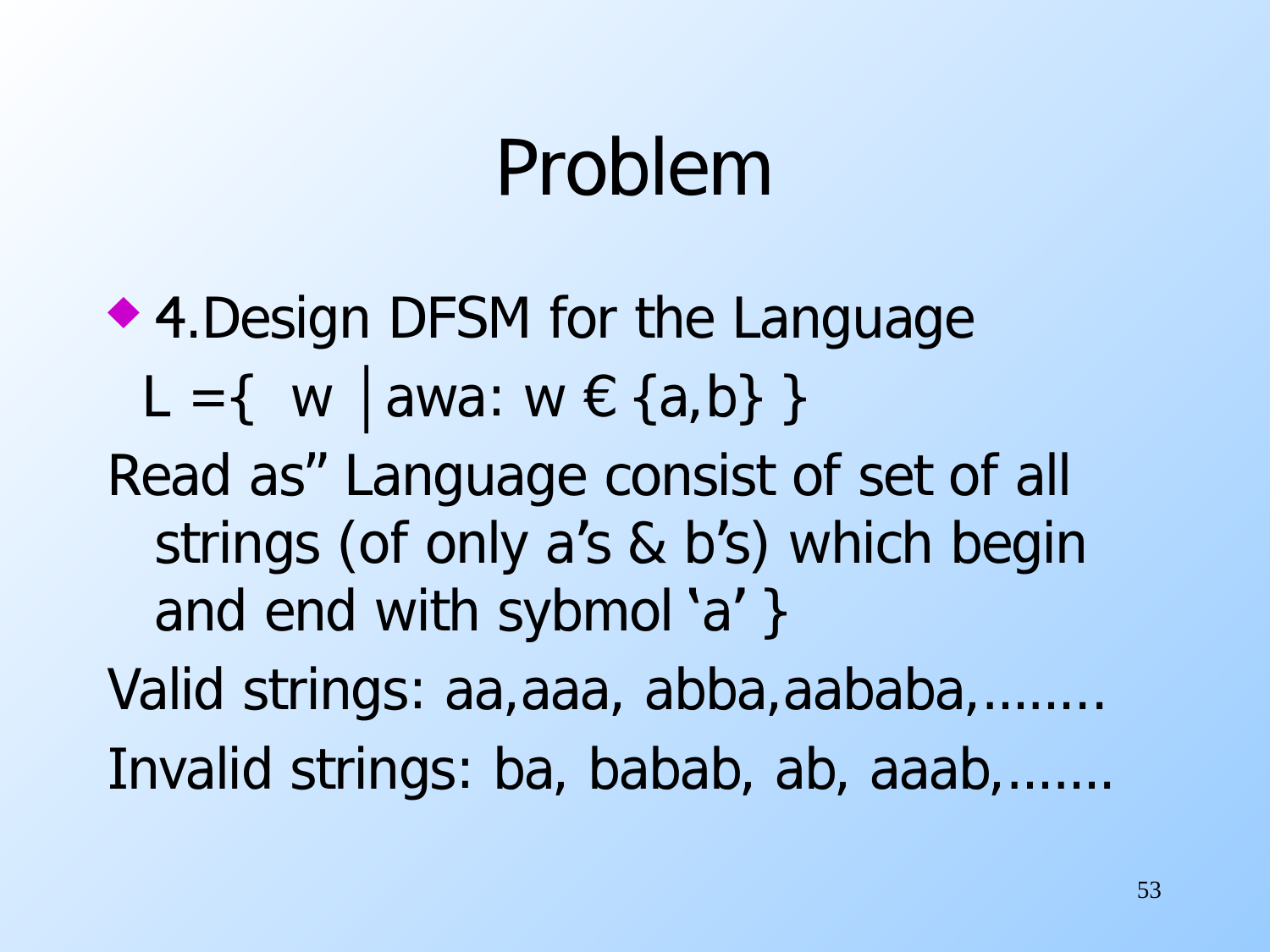

# Problem
4.Design DFSM for the Language
  L ={  w │awa: w € {a,b} }
Read as” Language consist of set of all strings (of only a’s & b’s) which begin and end with sybmol ‘a’ }
Valid strings: aa,aaa, abba,aababa,……..
Invalid strings: ba, babab, ab, aaab,…….

53